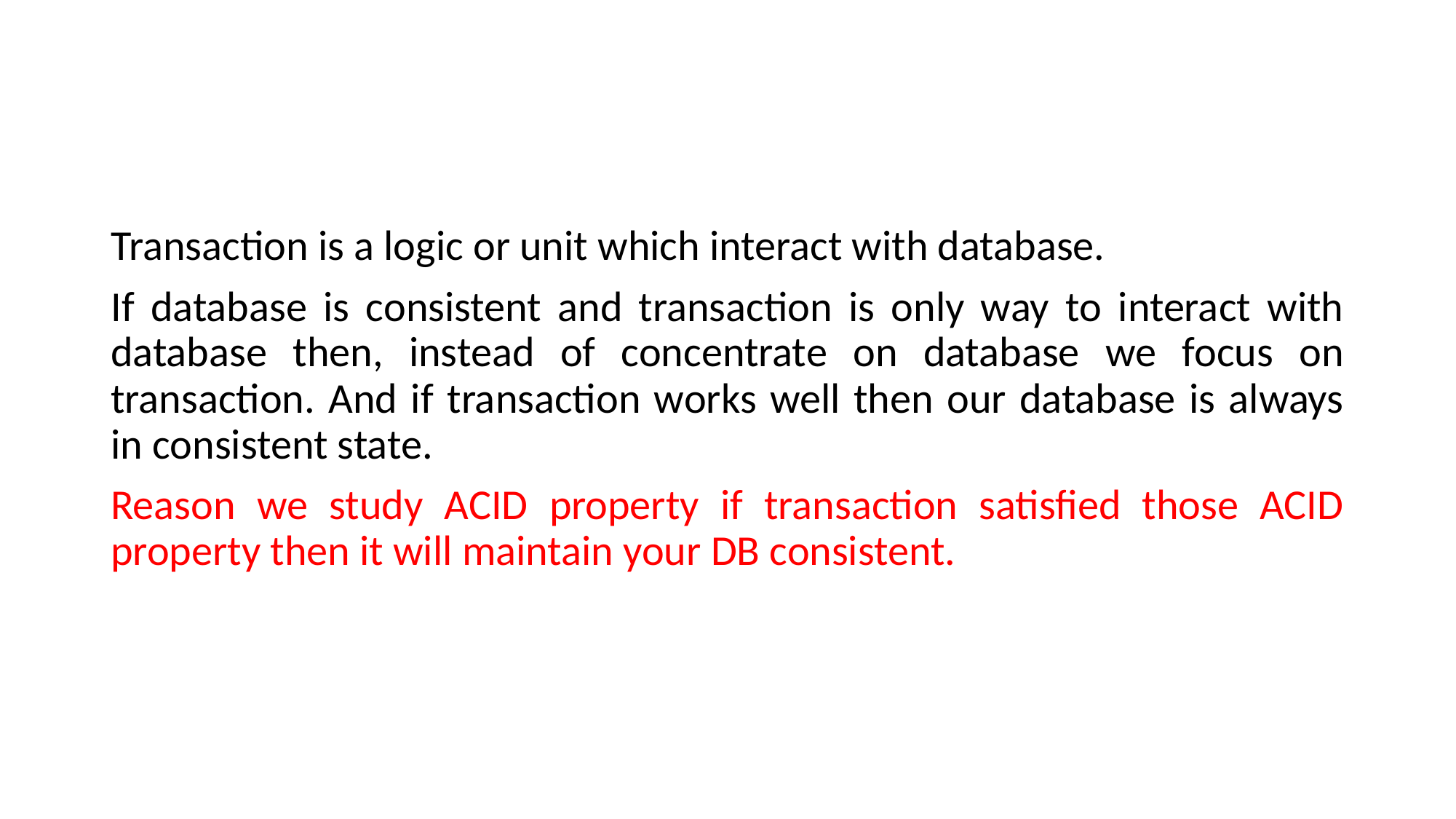

#
Transaction is a logic or unit which interact with database.
If database is consistent and transaction is only way to interact with database then, instead of concentrate on database we focus on transaction. And if transaction works well then our database is always in consistent state.
Reason we study ACID property if transaction satisfied those ACID property then it will maintain your DB consistent.